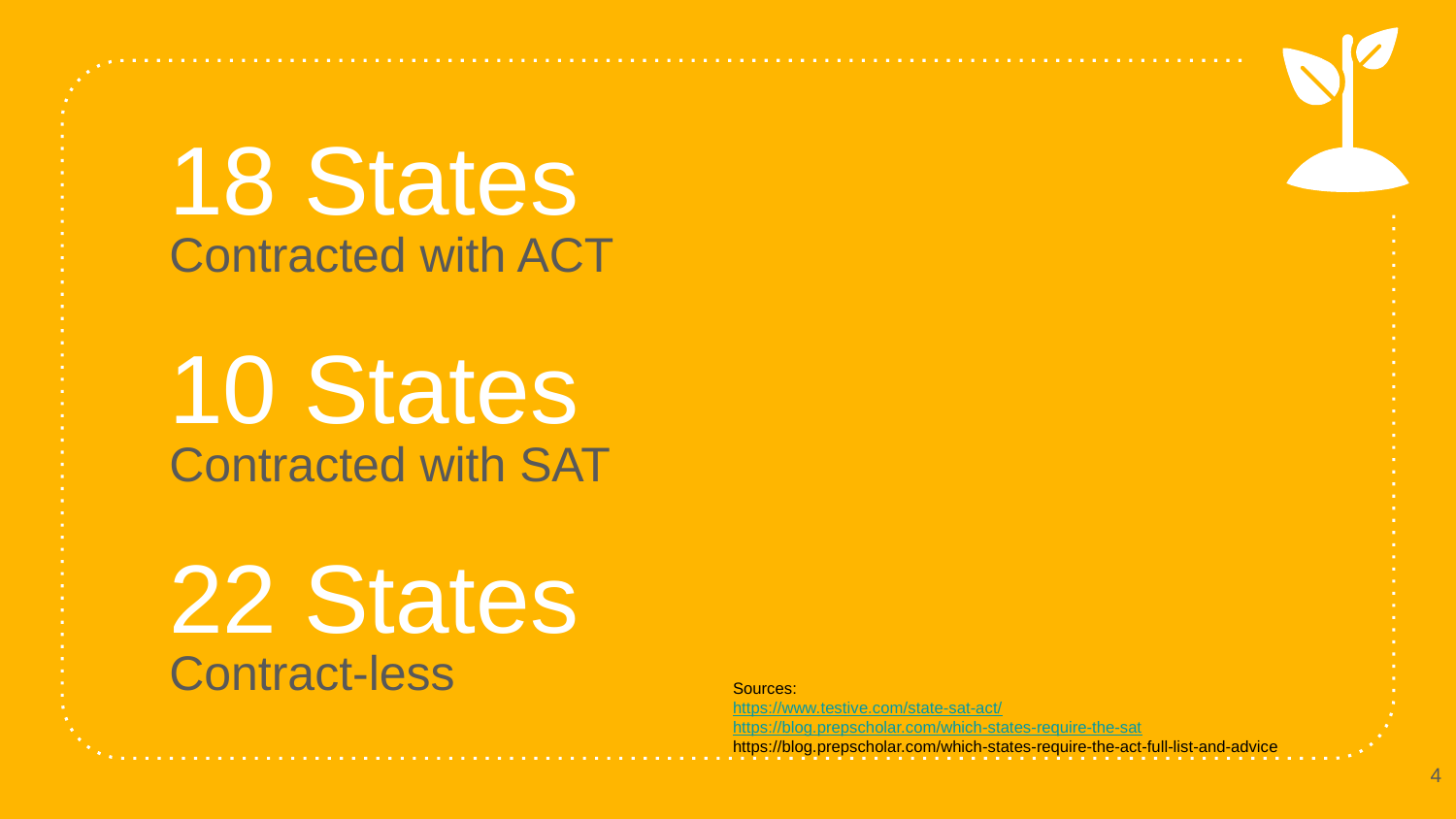

18 States
Contracted with ACT
10 States
Contracted with SAT
22 States
Contract-less
Sources:
https://www.testive.com/state-sat-act/
https://blog.prepscholar.com/which-states-require-the-sat
https://blog.prepscholar.com/which-states-require-the-act-full-list-and-advice
4